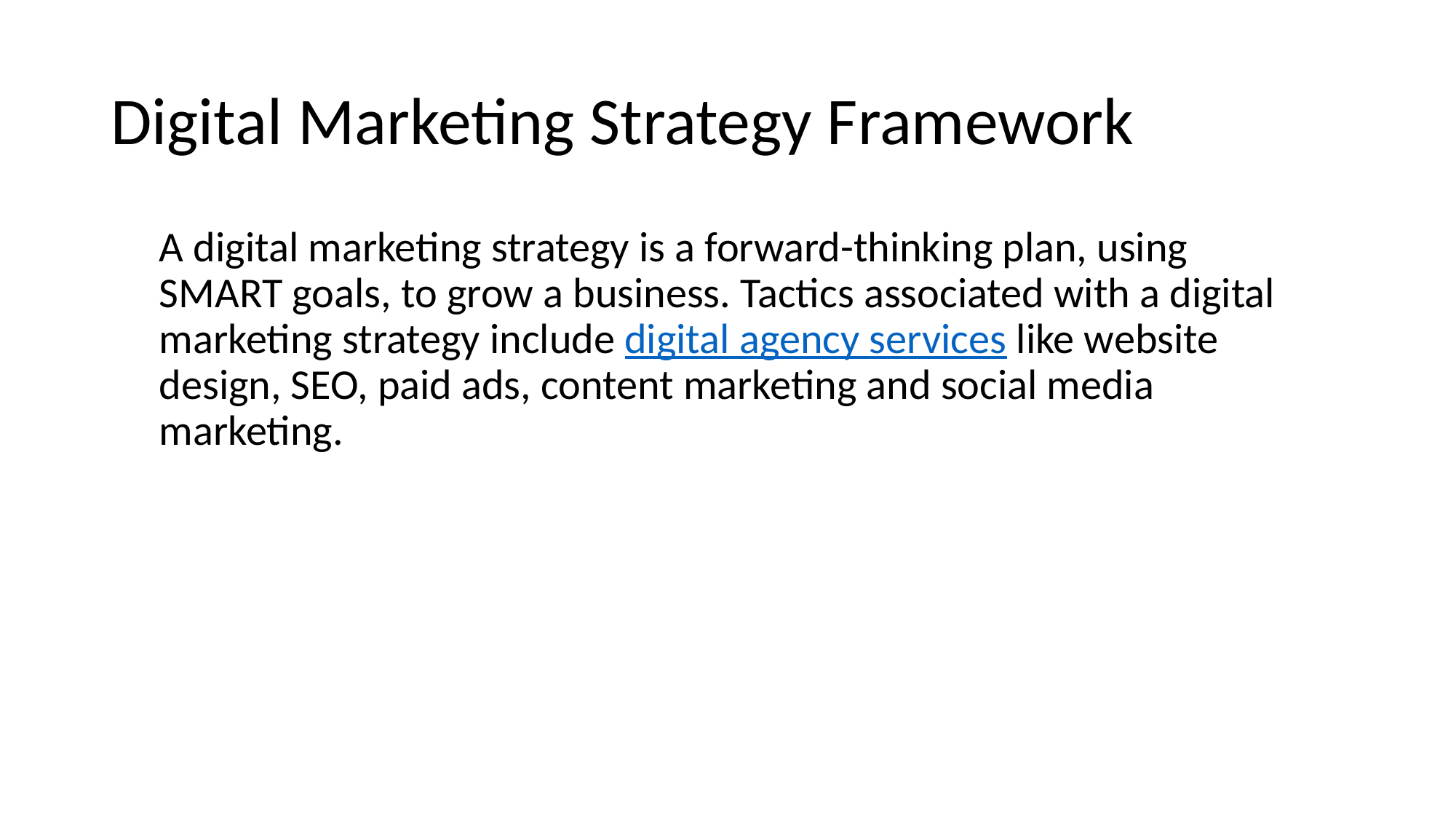

# Digital Marketing Strategy Framework
A digital marketing strategy is a forward-thinking plan, using SMART goals, to grow a business. Tactics associated with a digital marketing strategy include digital agency services like website design, SEO, paid ads, content marketing and social media marketing.